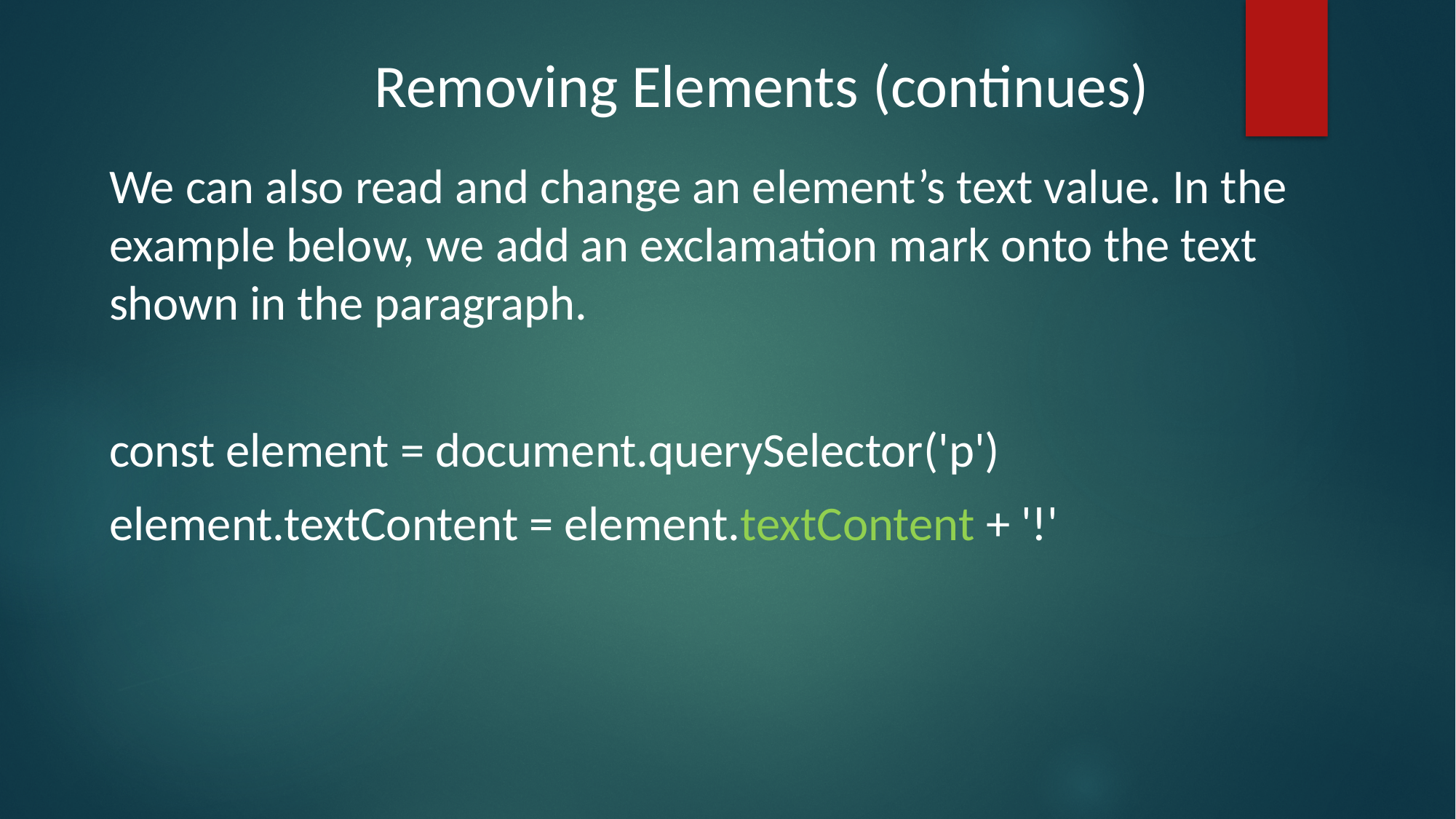

# Removing Elements (continues)
We can also read and change an element’s text value. In the example below, we add an exclamation mark onto the text shown in the paragraph.

const element = document.querySelector('p')
element.textContent = element.textContent + '!'